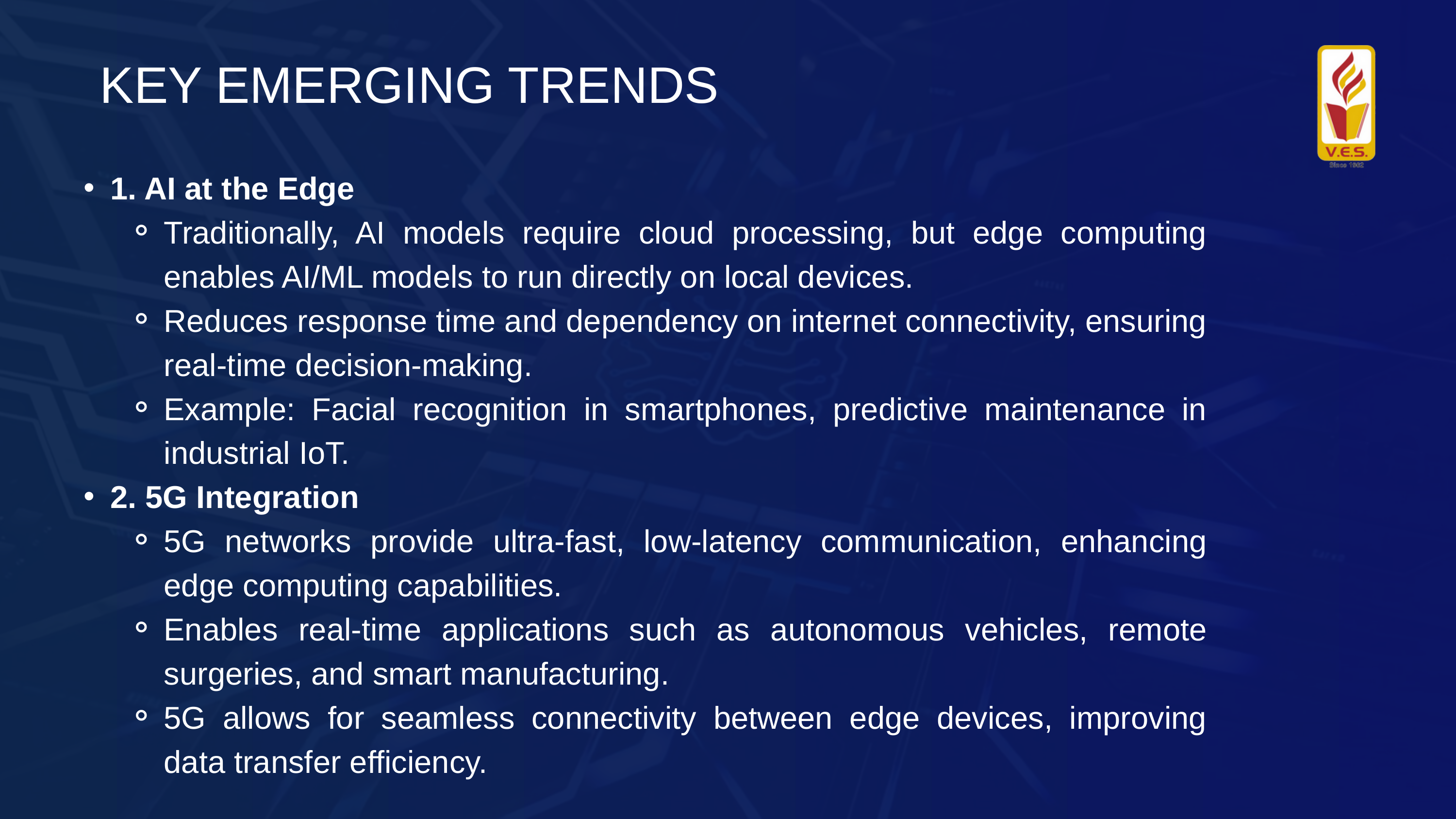

KEY EMERGING TRENDS

1. AI at the Edge
Traditionally, AI models require cloud processing, but edge computing enables AI/ML models to run directly on local devices.
Reduces response time and dependency on internet connectivity, ensuring real-time decision-making.
Example: Facial recognition in smartphones, predictive maintenance in industrial IoT.
2. 5G Integration
5G networks provide ultra-fast, low-latency communication, enhancing edge computing capabilities.
Enables real-time applications such as autonomous vehicles, remote surgeries, and smart manufacturing.
5G allows for seamless connectivity between edge devices, improving data transfer efficiency.